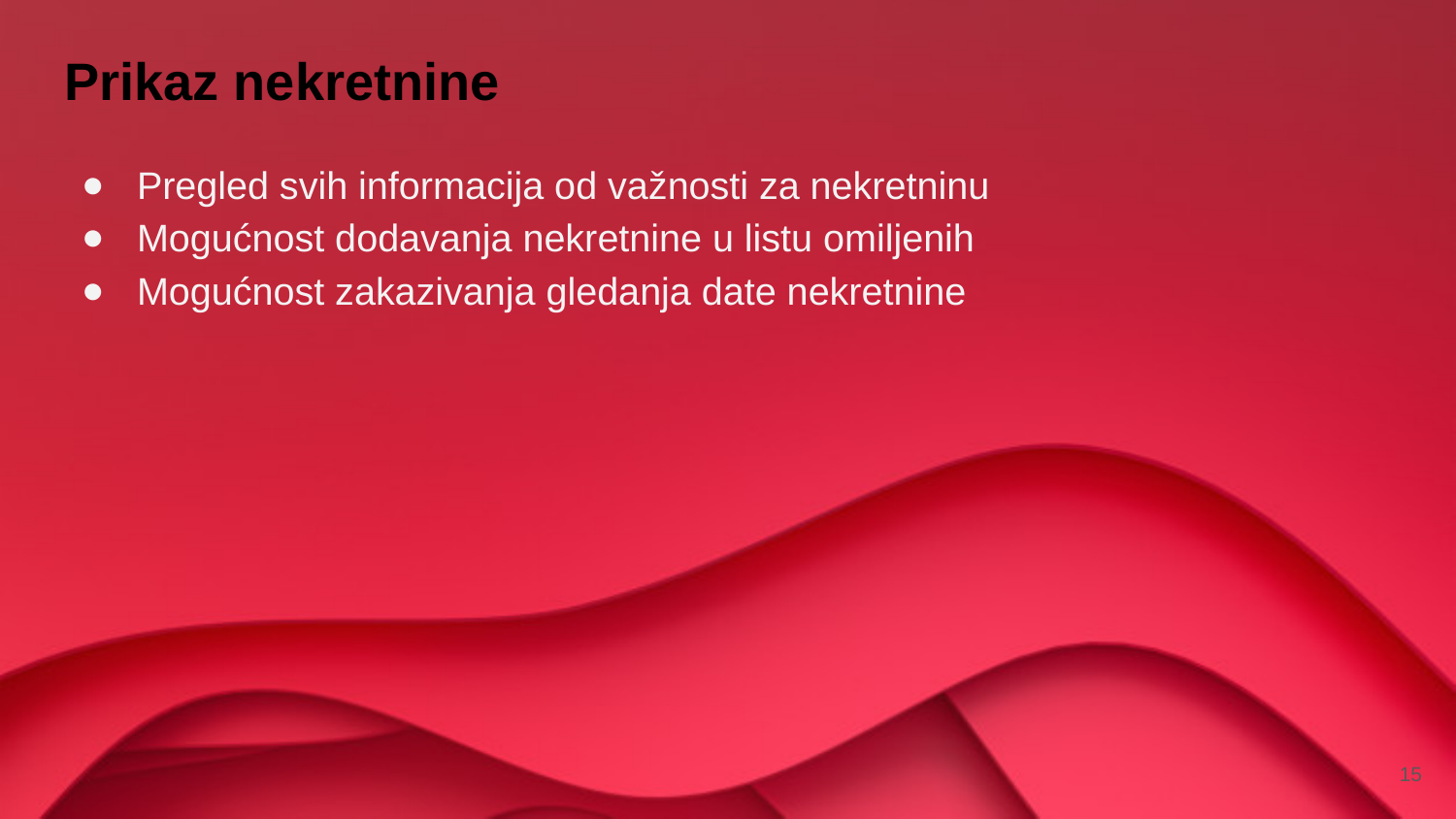

# Prikaz nekretnine
Pregled svih informacija od važnosti za nekretninu
Mogućnost dodavanja nekretnine u listu omiljenih
Mogućnost zakazivanja gledanja date nekretnine

15